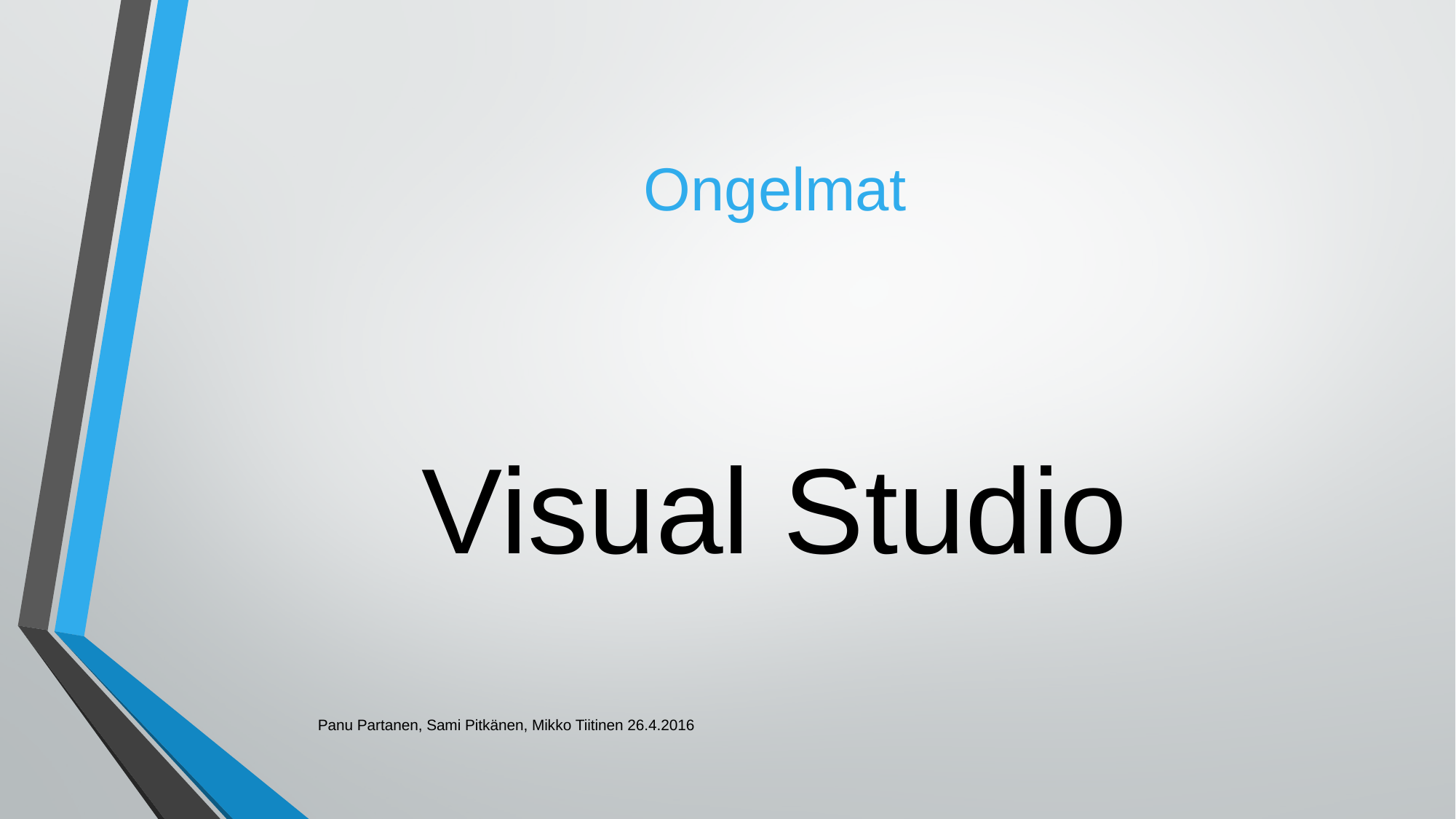

# Ongelmat
Visual Studio
Panu Partanen, Sami Pitkänen, Mikko Tiitinen 26.4.2016